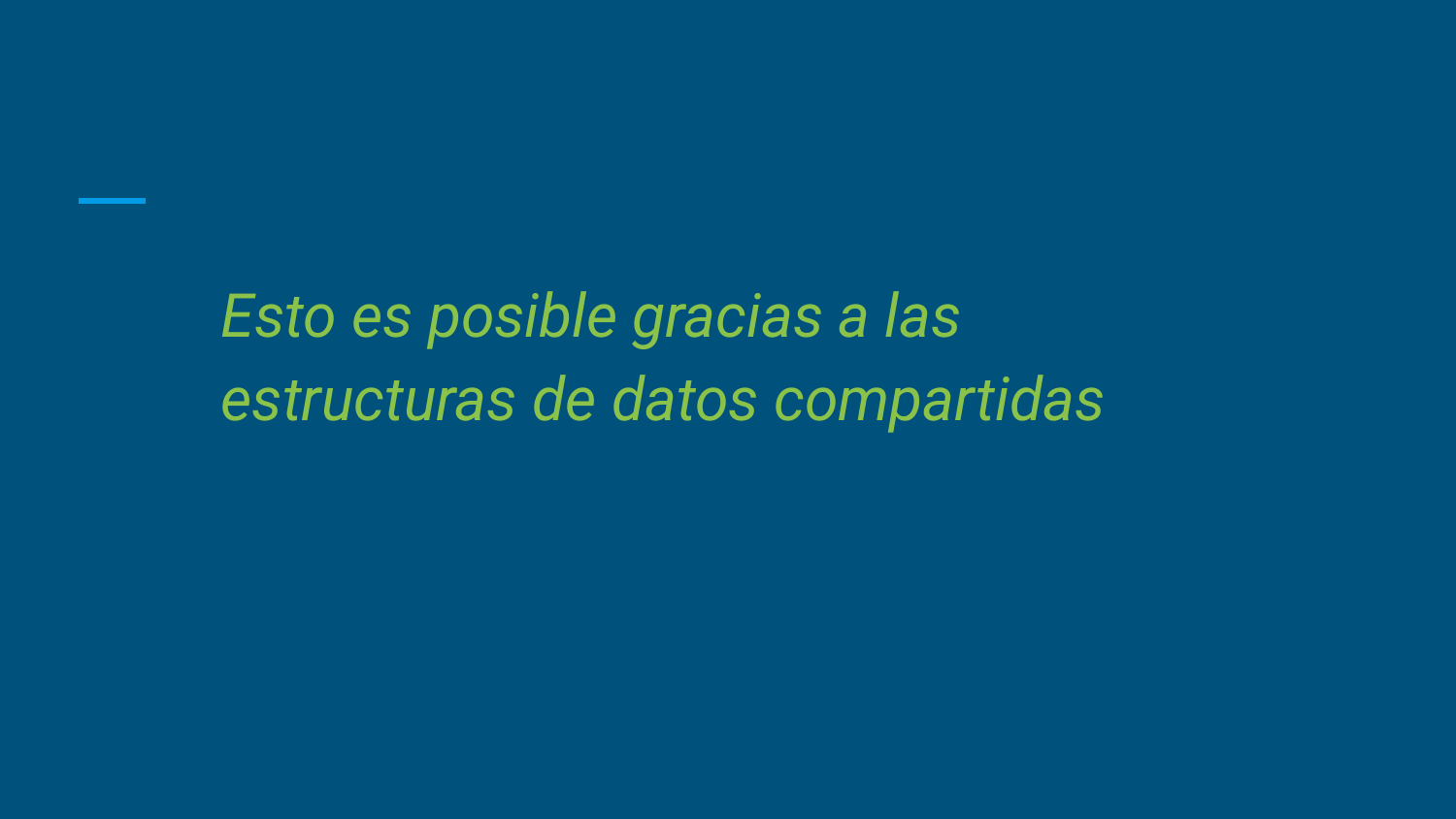

#
Esto es posible gracias a las estructuras de datos compartidas